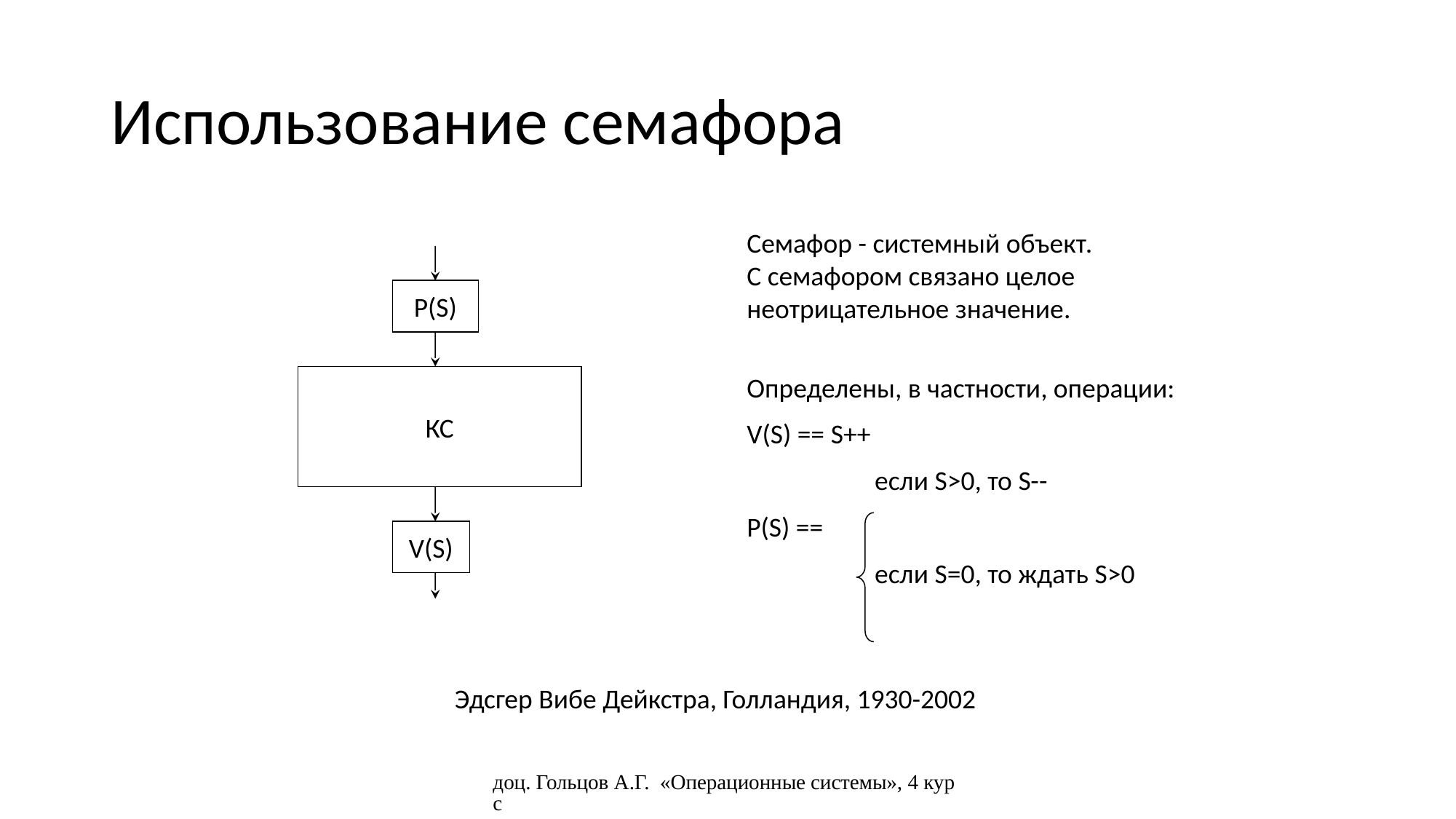

# Использование семафора
Семафор - системный объект.
С семафором связано целое неотрицательное значение.
Определены, в частности, операции:
V(S) == S++
	   если S>0, то S--
P(S) ==
	   если S=0, то ждать S>0

P(S)

КС

V(S)

Эдсгер Вибе Дейкстра, Голландия, 1930-2002
доц. Гольцов А.Г.  «Операционные системы», 4 курс